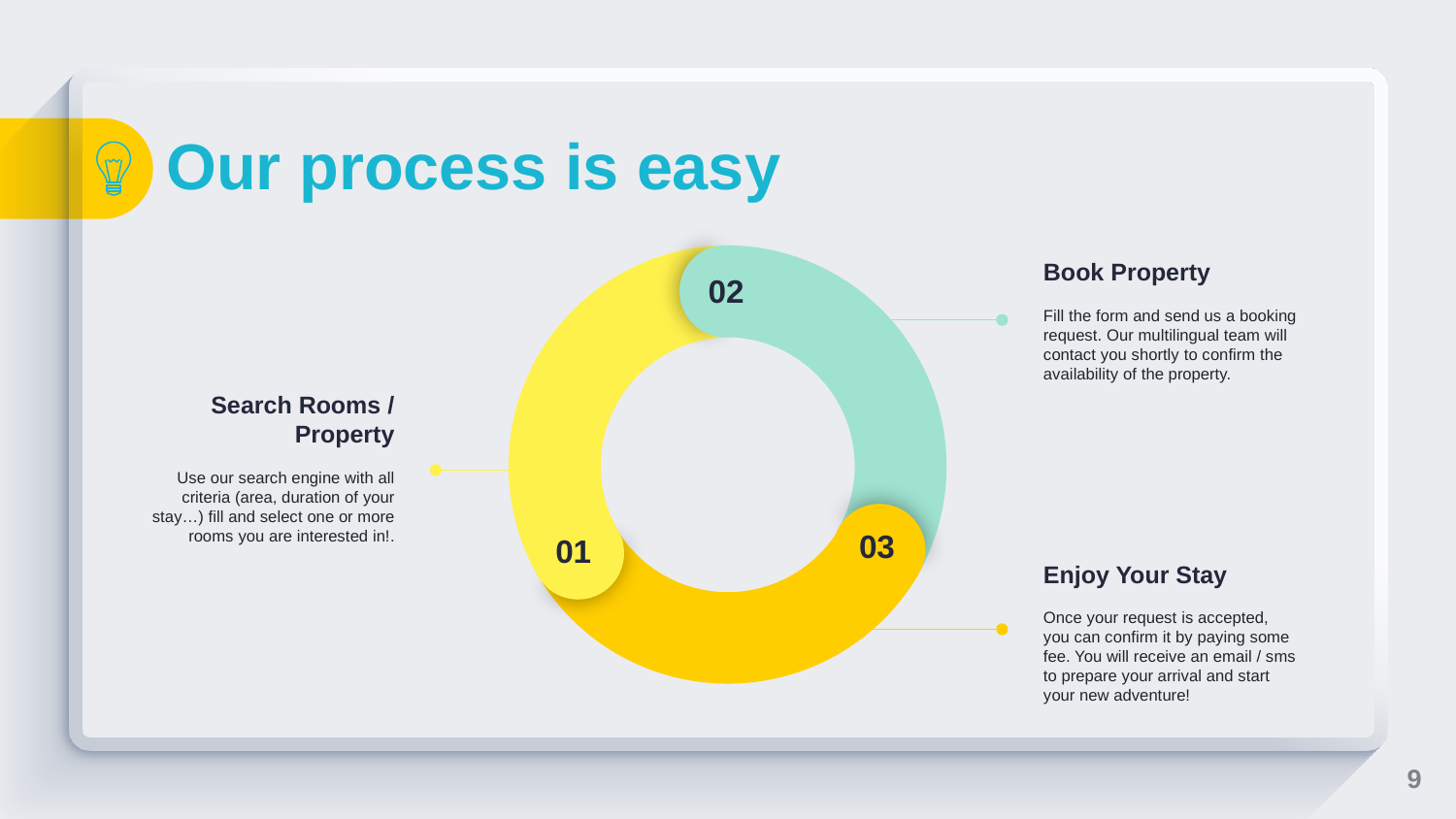

# Our process is easy

Book Property

Fill the form and send us a booking request. Our multilingual team will contact you shortly to confirm the availability of the property.

02
Search Rooms / Property

Use our search engine with all criteria (area, duration of your stay…) fill and select one or more rooms you are interested in!.

03
01
Enjoy Your Stay

Once your request is accepted, you can confirm it by paying some fee. You will receive an email / sms to prepare your arrival and start your new adventure!
9